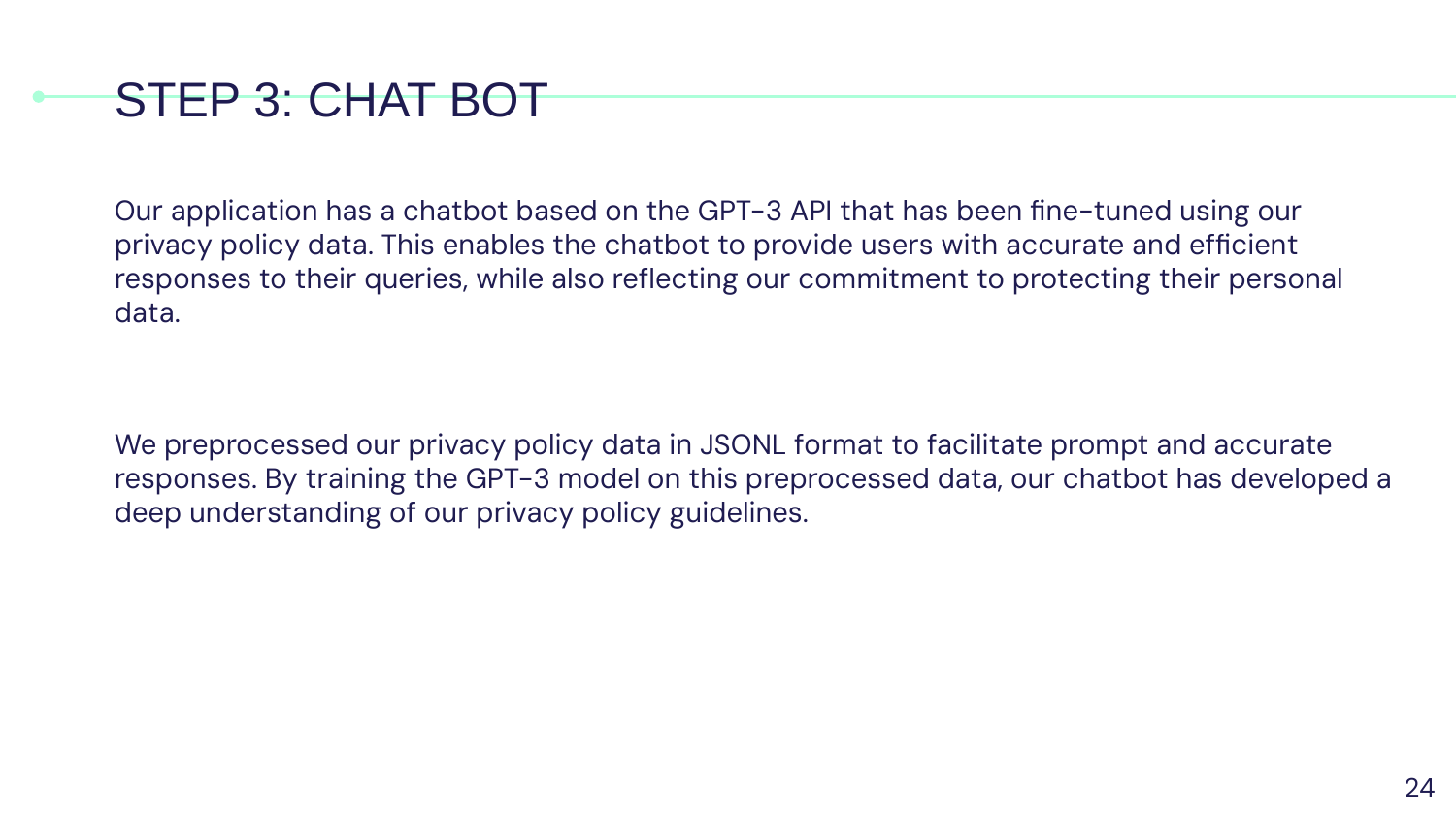

# STEP 3: CHAT BOT
Our application has a chatbot based on the GPT-3 API that has been fine-tuned using our privacy policy data. This enables the chatbot to provide users with accurate and efficient responses to their queries, while also reflecting our commitment to protecting their personal data.

We preprocessed our privacy policy data in JSONL format to facilitate prompt and accurate responses. By training the GPT-3 model on this preprocessed data, our chatbot has developed a deep understanding of our privacy policy guidelines.
24